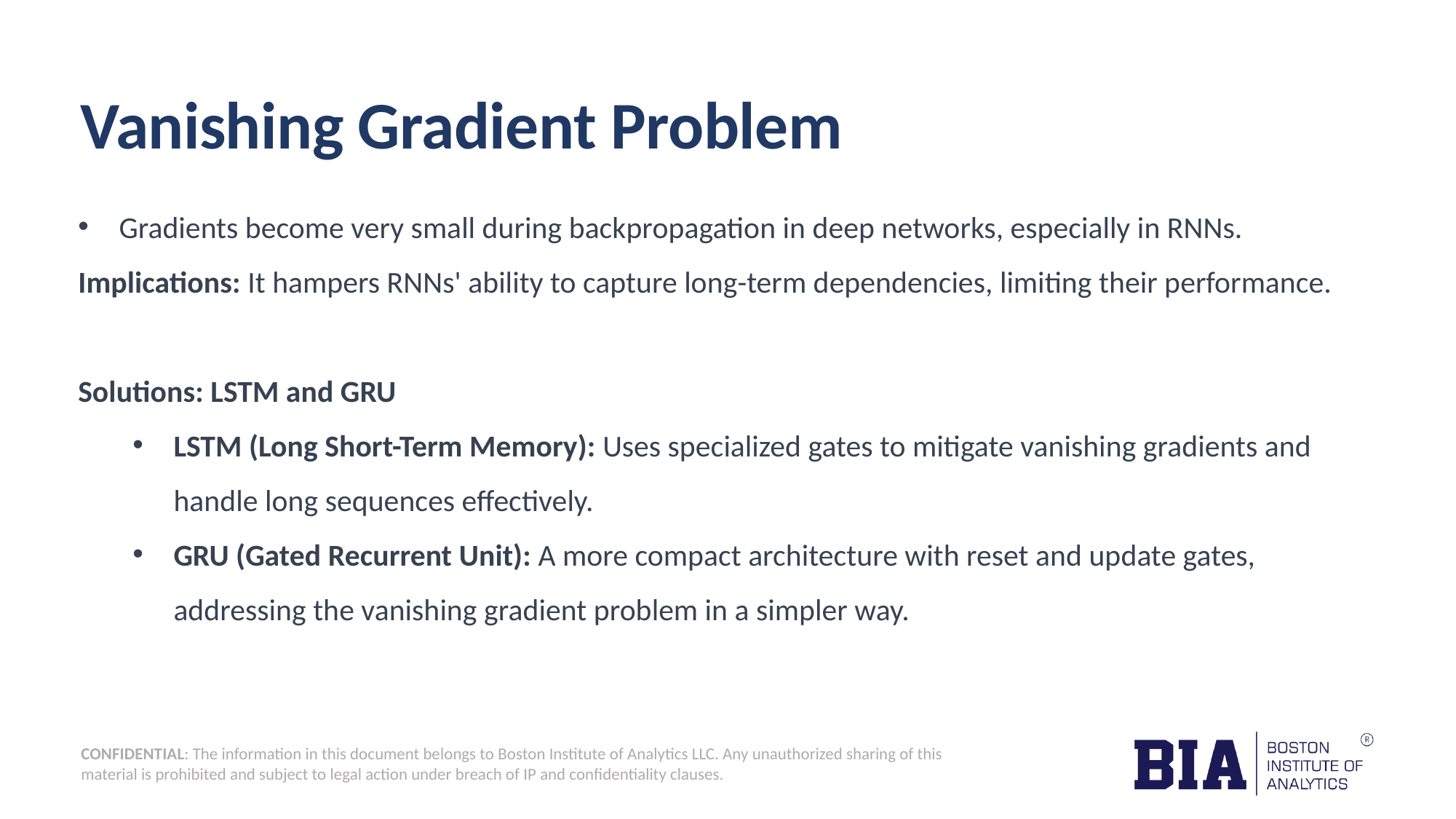

Vanishing Gradient Problem
Gradients become very small during backpropagation in deep networks, especially in RNNs.
Implications: It hampers RNNs' ability to capture long-term dependencies, limiting their performance.

Solutions: LSTM and GRU
LSTM (Long Short-Term Memory): Uses specialized gates to mitigate vanishing gradients and handle long sequences effectively.
GRU (Gated Recurrent Unit): A more compact architecture with reset and update gates, addressing the vanishing gradient problem in a simpler way.